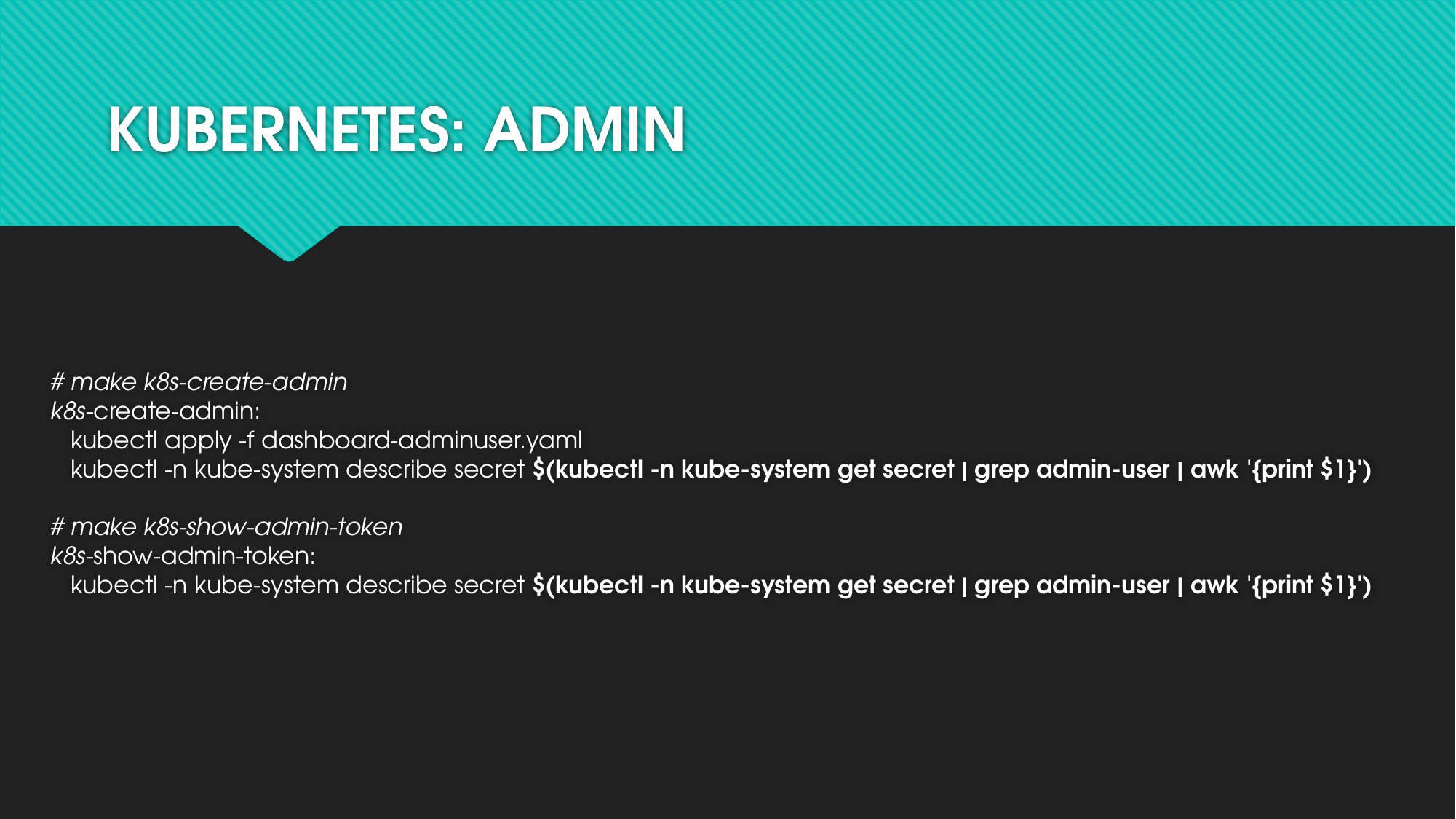

# KUBERNETES: ADMIN
# make k8s-create-admin k8s-create-admin: kubectl apply -f dashboard-adminuser.yaml kubectl -n kube-system describe secret $(kubectl -n kube-system get secret | grep admin-user | awk '{print $1}') # make k8s-show-admin-token k8s-show-admin-token: kubectl -n kube-system describe secret $(kubectl -n kube-system get secret | grep admin-user | awk '{print $1}')